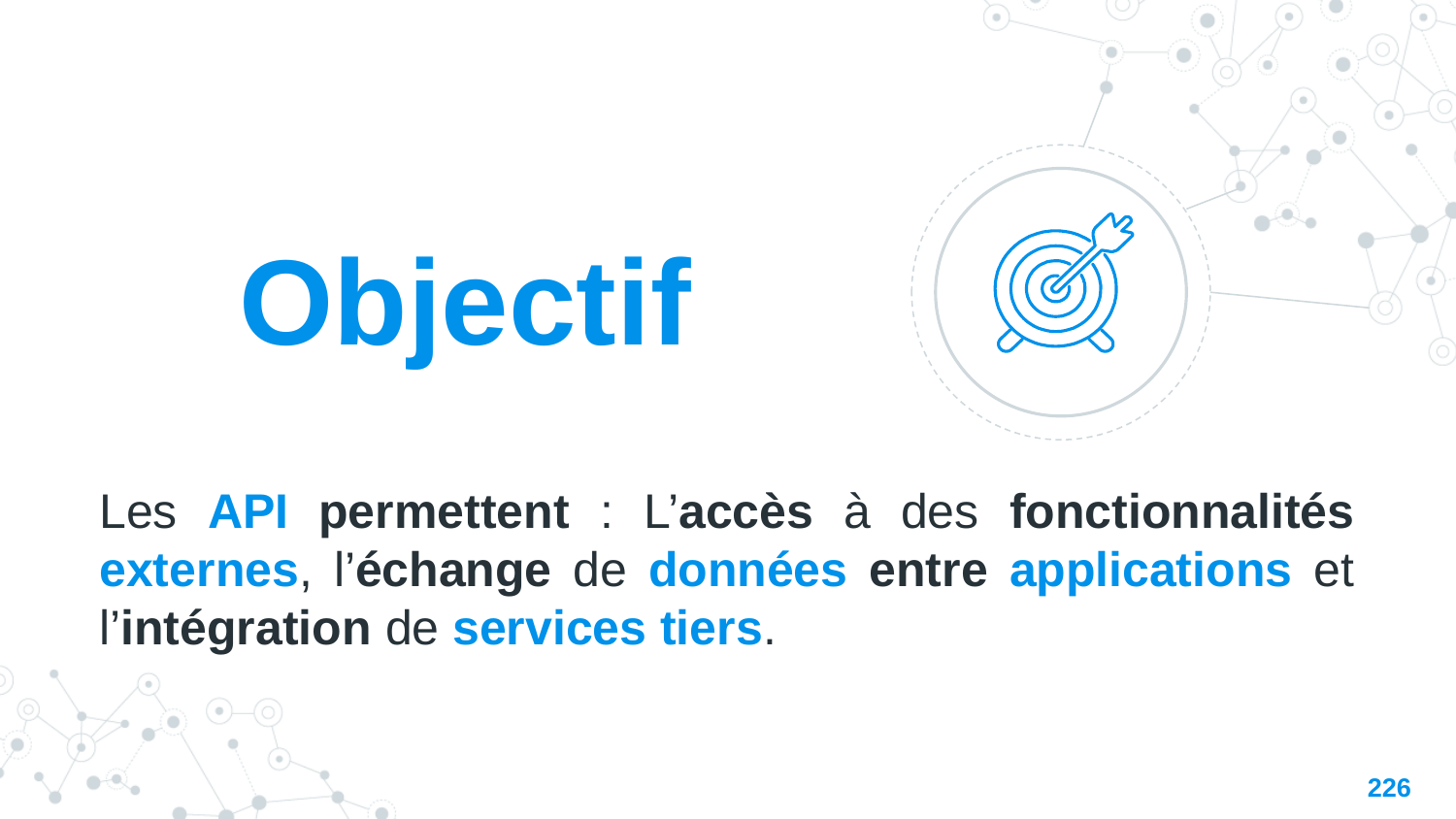

Objectif

Les API permettent : L’accès à des fonctionnalités externes, l’échange de données entre applications et l’intégration de services tiers.
226